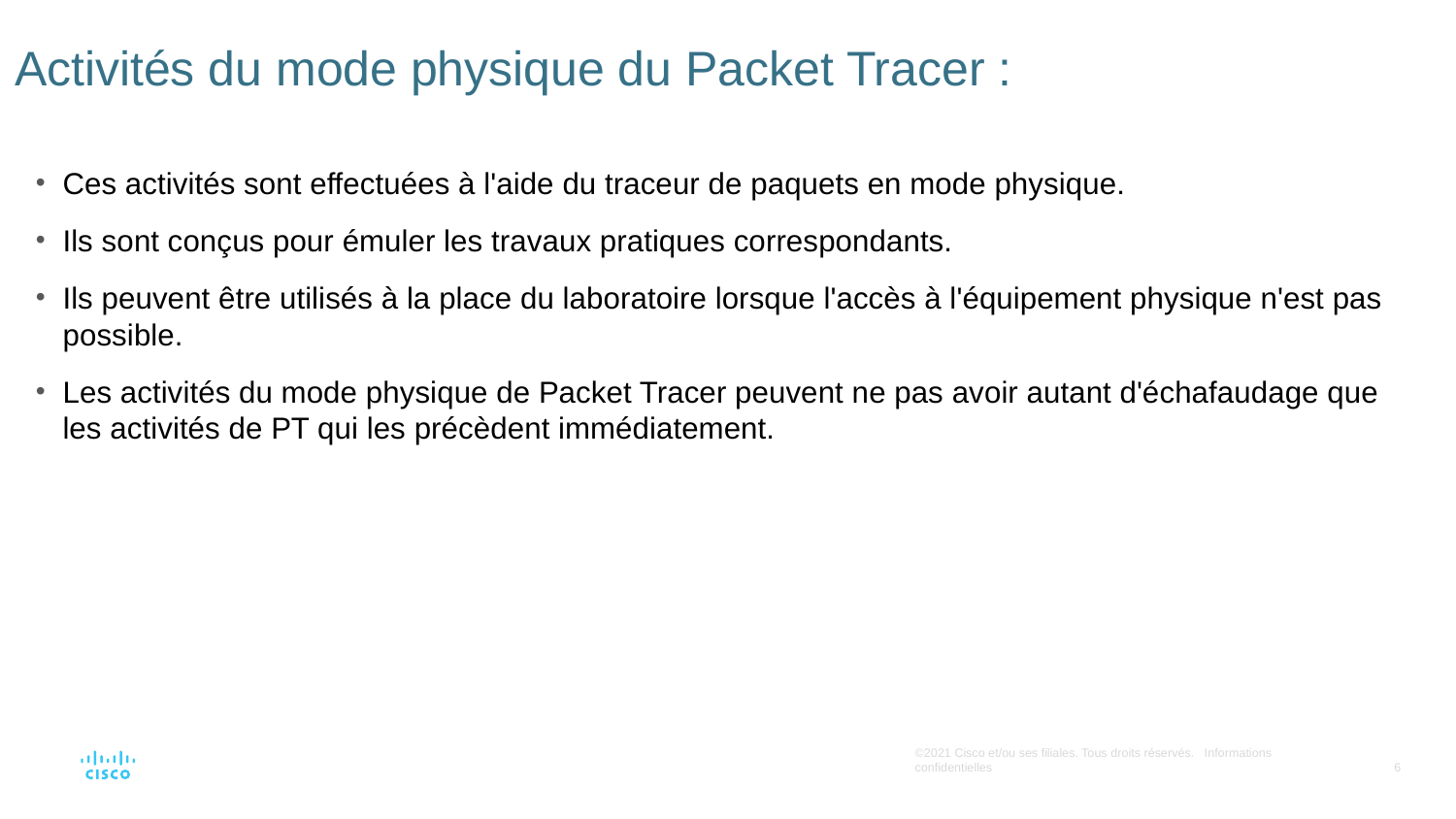

# Activités du mode physique du Packet Tracer :
Ces activités sont effectuées à l'aide du traceur de paquets en mode physique.
Ils sont conçus pour émuler les travaux pratiques correspondants.
Ils peuvent être utilisés à la place du laboratoire lorsque l'accès à l'équipement physique n'est pas possible.
Les activités du mode physique de Packet Tracer peuvent ne pas avoir autant d'échafaudage que les activités de PT qui les précèdent immédiatement.